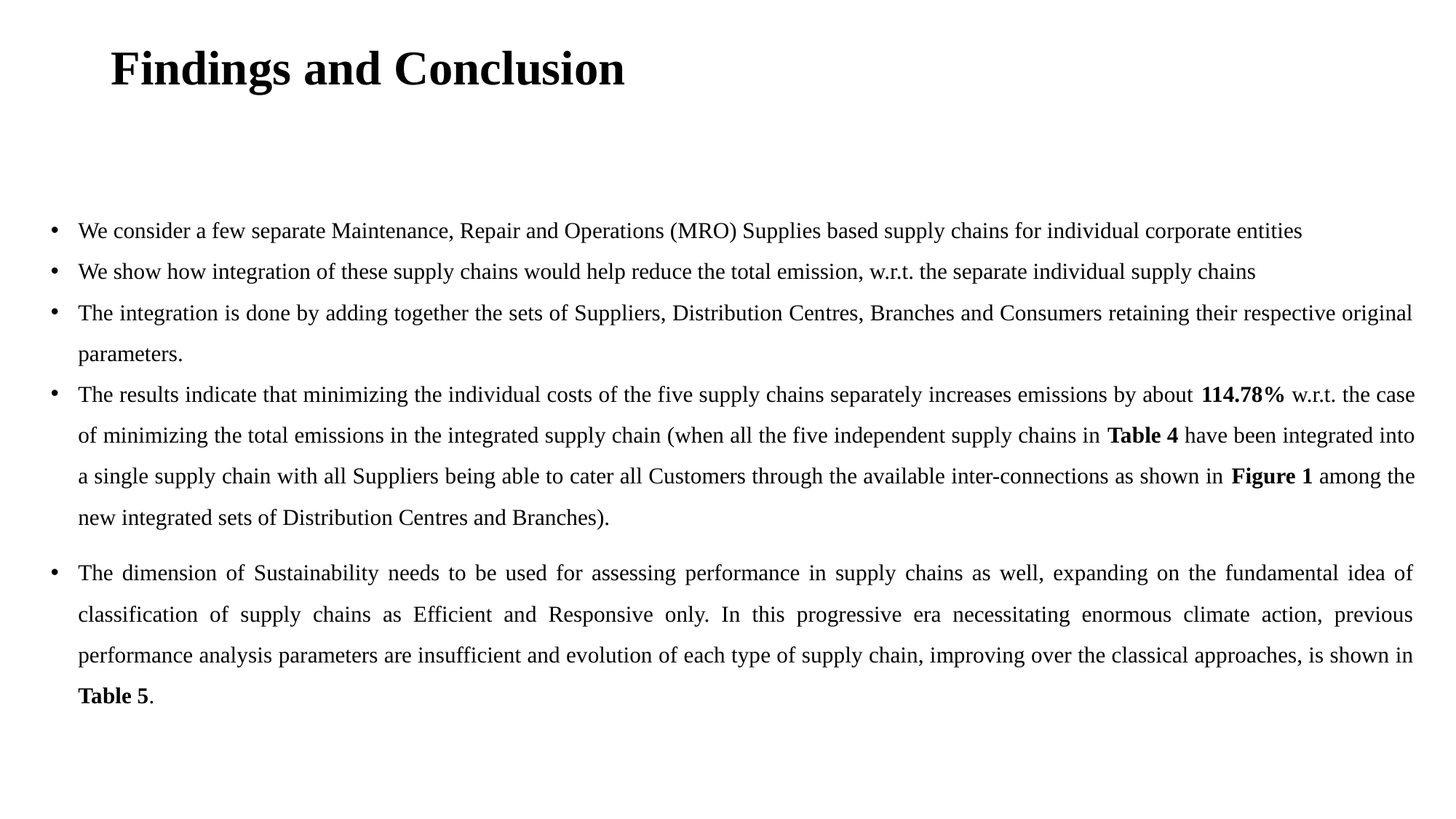

# Findings and Conclusion
We consider a few separate Maintenance, Repair and Operations (MRO) Supplies based supply chains for individual corporate entities
We show how integration of these supply chains would help reduce the total emission, w.r.t. the separate individual supply chains
The integration is done by adding together the sets of Suppliers, Distribution Centres, Branches and Consumers retaining their respective original parameters.
The results indicate that minimizing the individual costs of the five supply chains separately increases emissions by about 114.78% w.r.t. the case of minimizing the total emissions in the integrated supply chain (when all the five independent supply chains in Table 4 have been integrated into a single supply chain with all Suppliers being able to cater all Customers through the available inter-connections as shown in Figure 1 among the new integrated sets of Distribution Centres and Branches).
The dimension of Sustainability needs to be used for assessing performance in supply chains as well, expanding on the fundamental idea of classification of supply chains as Efficient and Responsive only. In this progressive era necessitating enormous climate action, previous performance analysis parameters are insufficient and evolution of each type of supply chain, improving over the classical approaches, is shown in Table 5.